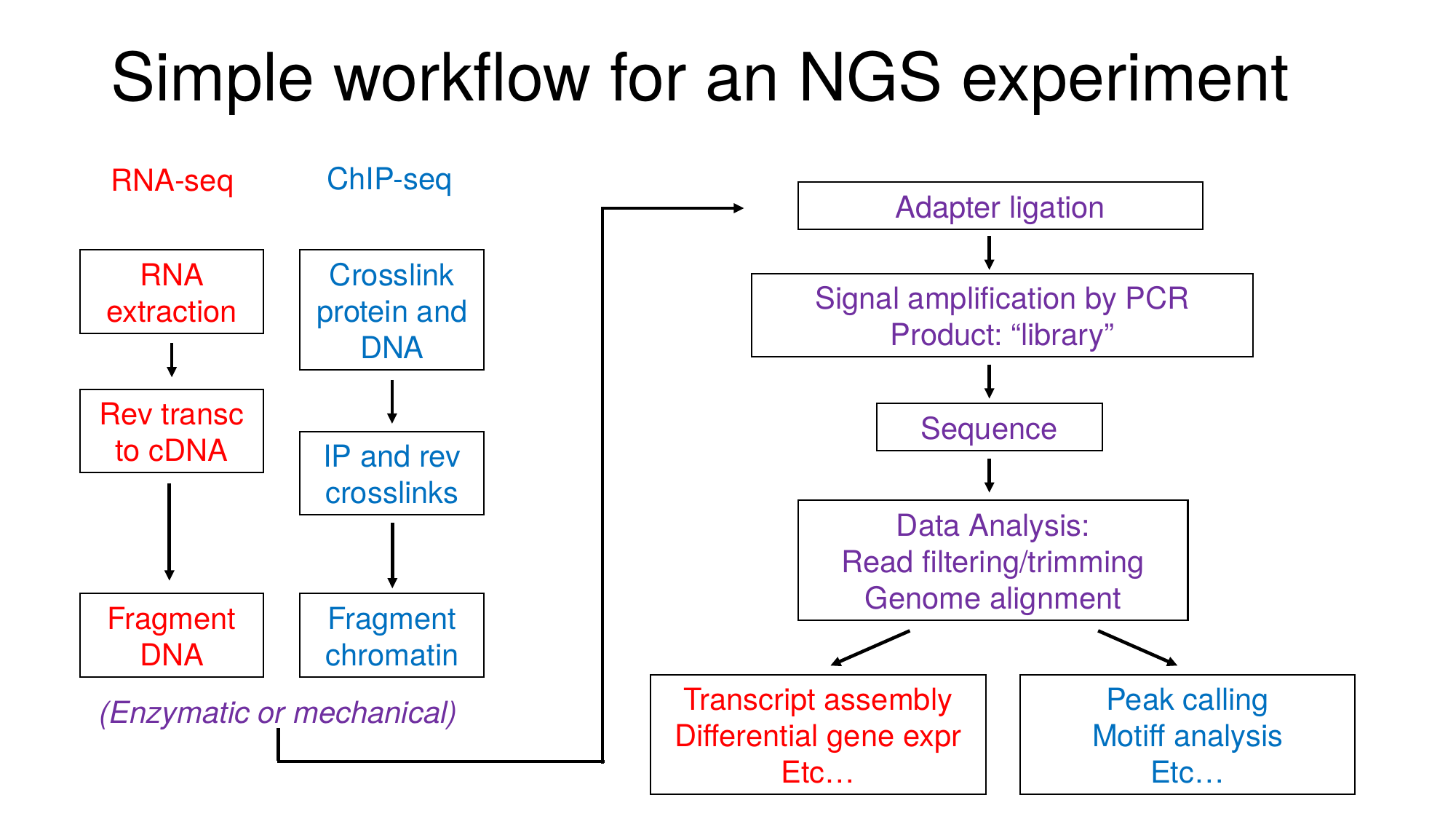

# Simple workflow for an NGS experiment
ChIP-seq
RNA-seq
Adapter ligation
RNA extraction
Crosslink protein and DNA
Signal amplification by PCR
Product: “library”
Rev transc to cDNA
Sequence
IP and rev crosslinks
Data Analysis:
Read filtering/trimming
Genome alignment
Fragment DNA
Fragment chromatin
Peak calling
Motiff analysis
Etc…
Transcript assembly
Differential gene expr
Etc…
(Enzymatic or mechanical)